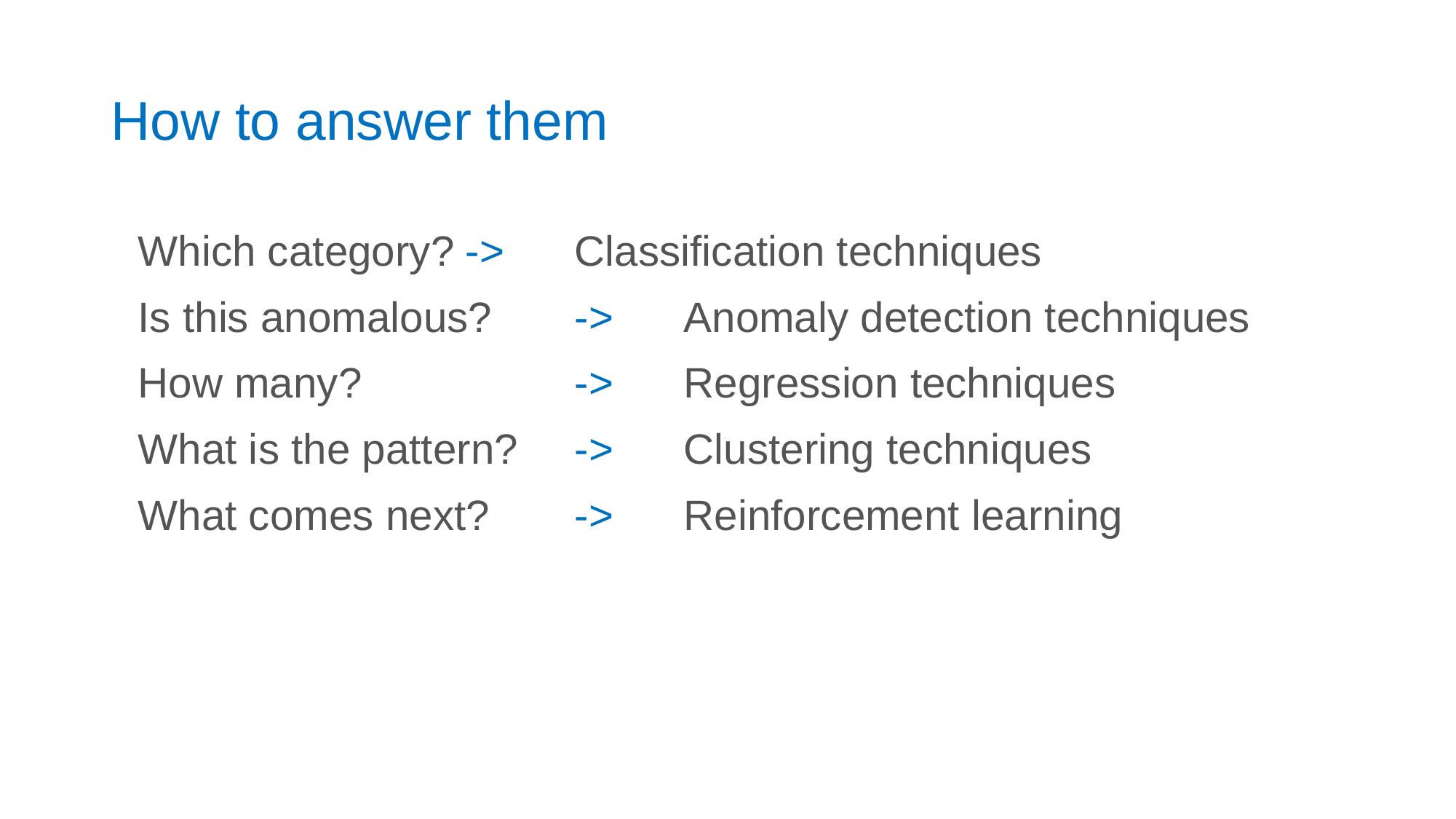

How to answer them
Which category?	-> 	Classification techniques
Is this anomalous?	->	Anomaly detection techniques
How many?		->	Regression techniques
What is the pattern?	->	Clustering techniques
What comes next?	->	Reinforcement learning techniques